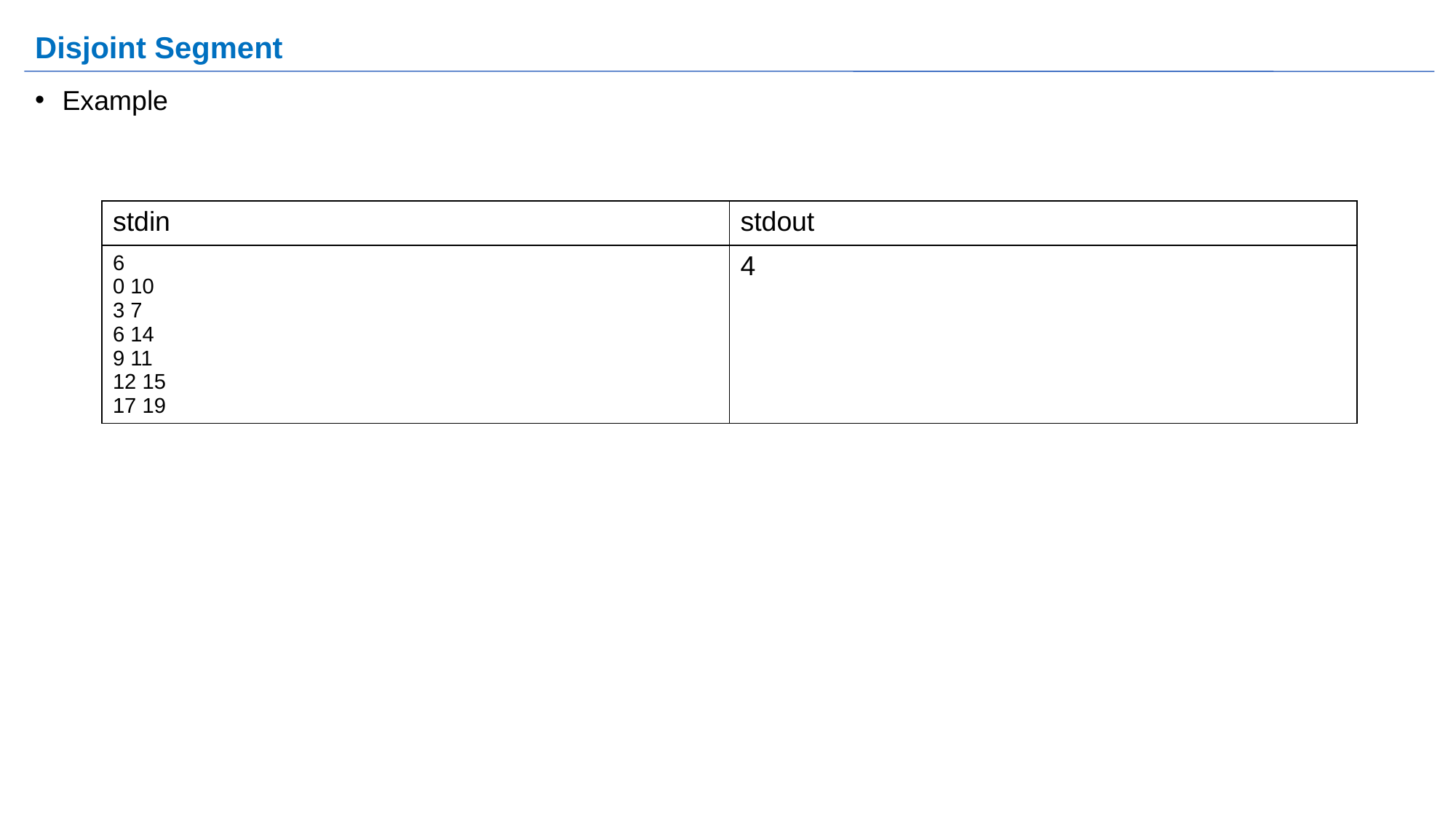

# Disjoint Segment

Example
| stdin | stdout |
| --- | --- |
| 6 0 10 3 7 6 14 9 11 12 15 17 19 | 4 |